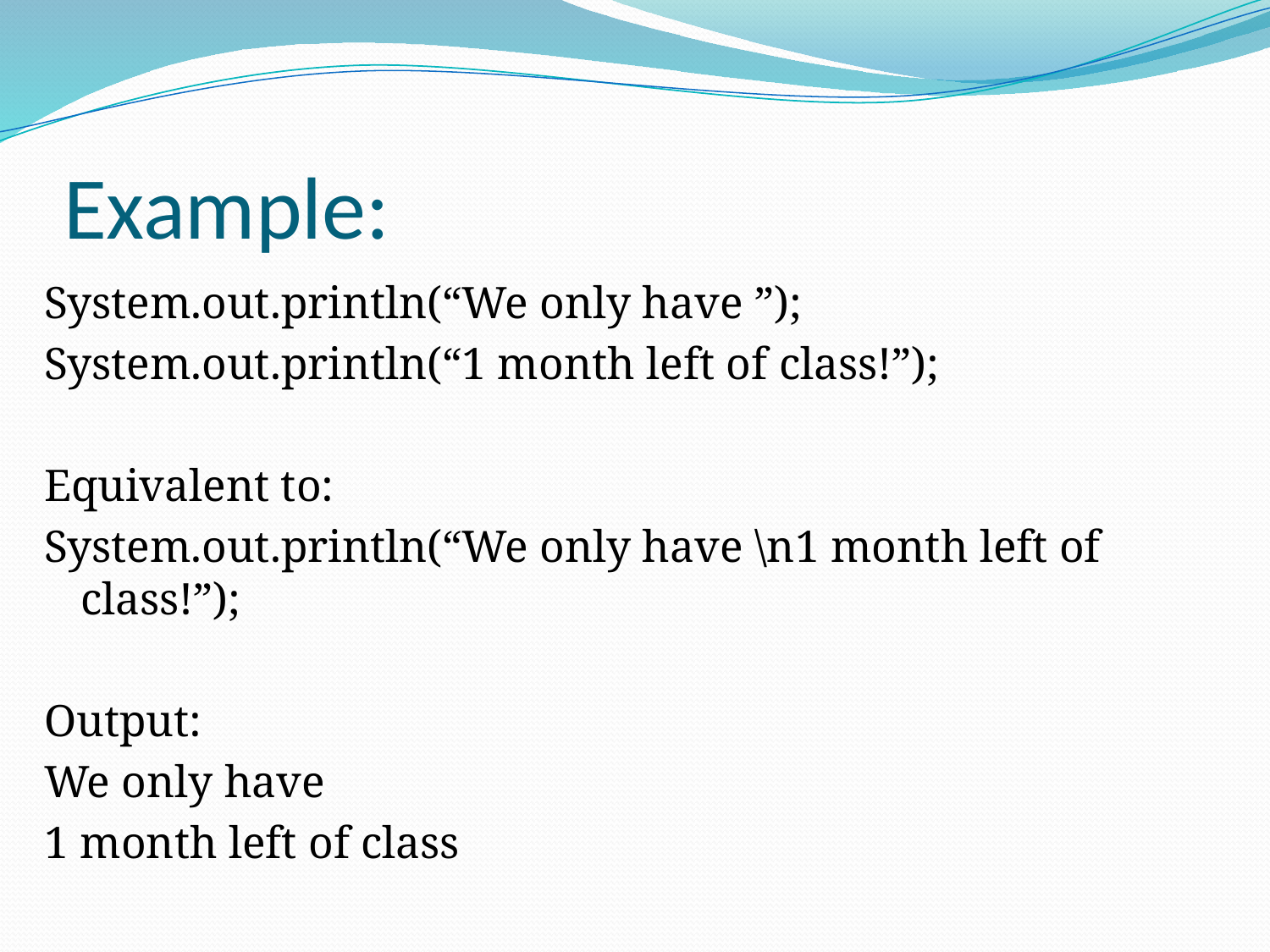

# Example:
System.out.println(“We only have ”);
System.out.println(“1 month left of class!”);

Equivalent to:
System.out.println(“We only have \n1 month left of class!”);

Output:
We only have
1 month left of class